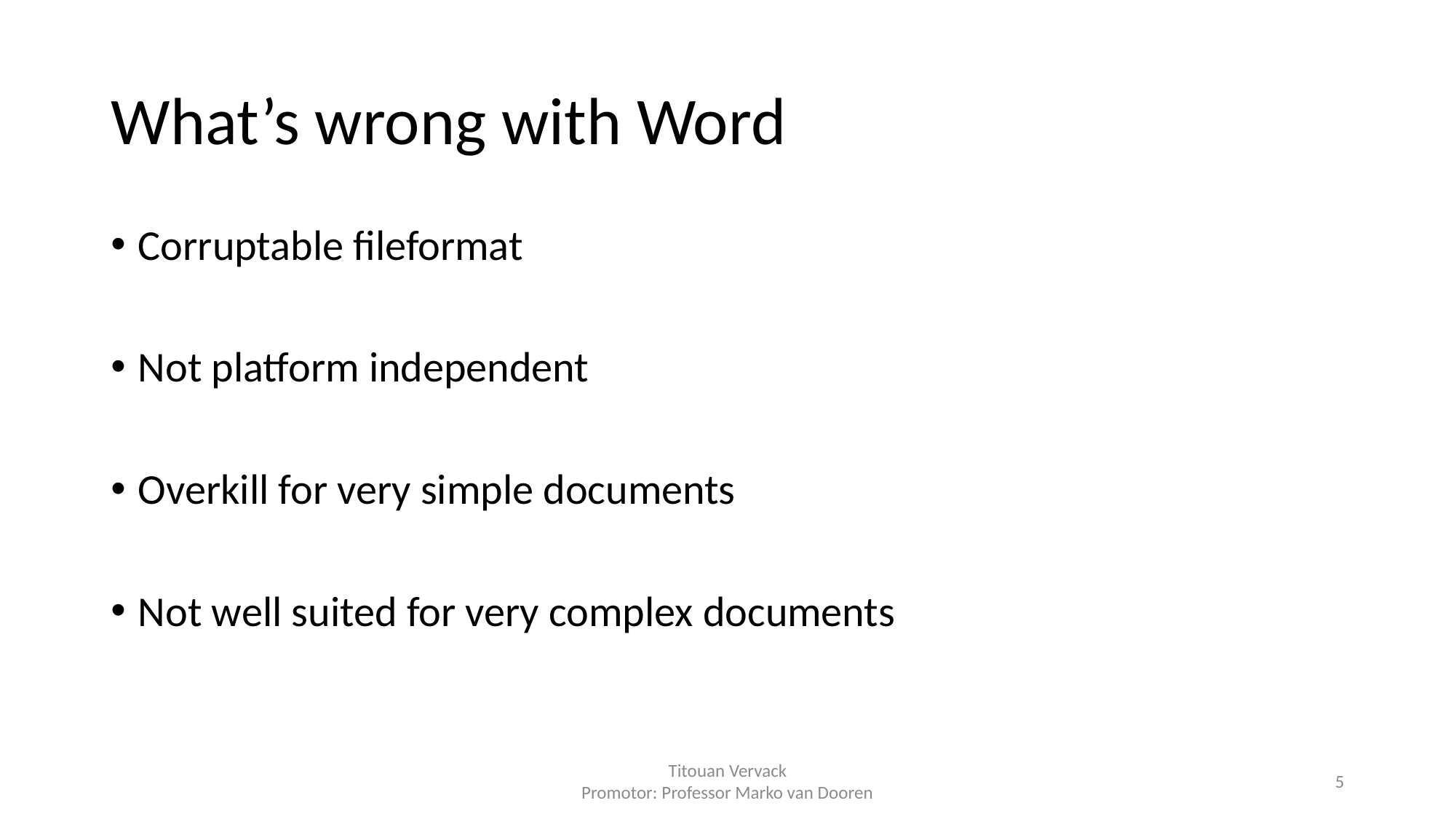

# What’s wrong with Word
Corruptable fileformat

Not platform independent

Overkill for very simple documents

Not well suited for very complex documents
Titouan Vervack
Promotor: Professor Marko van Dooren
5